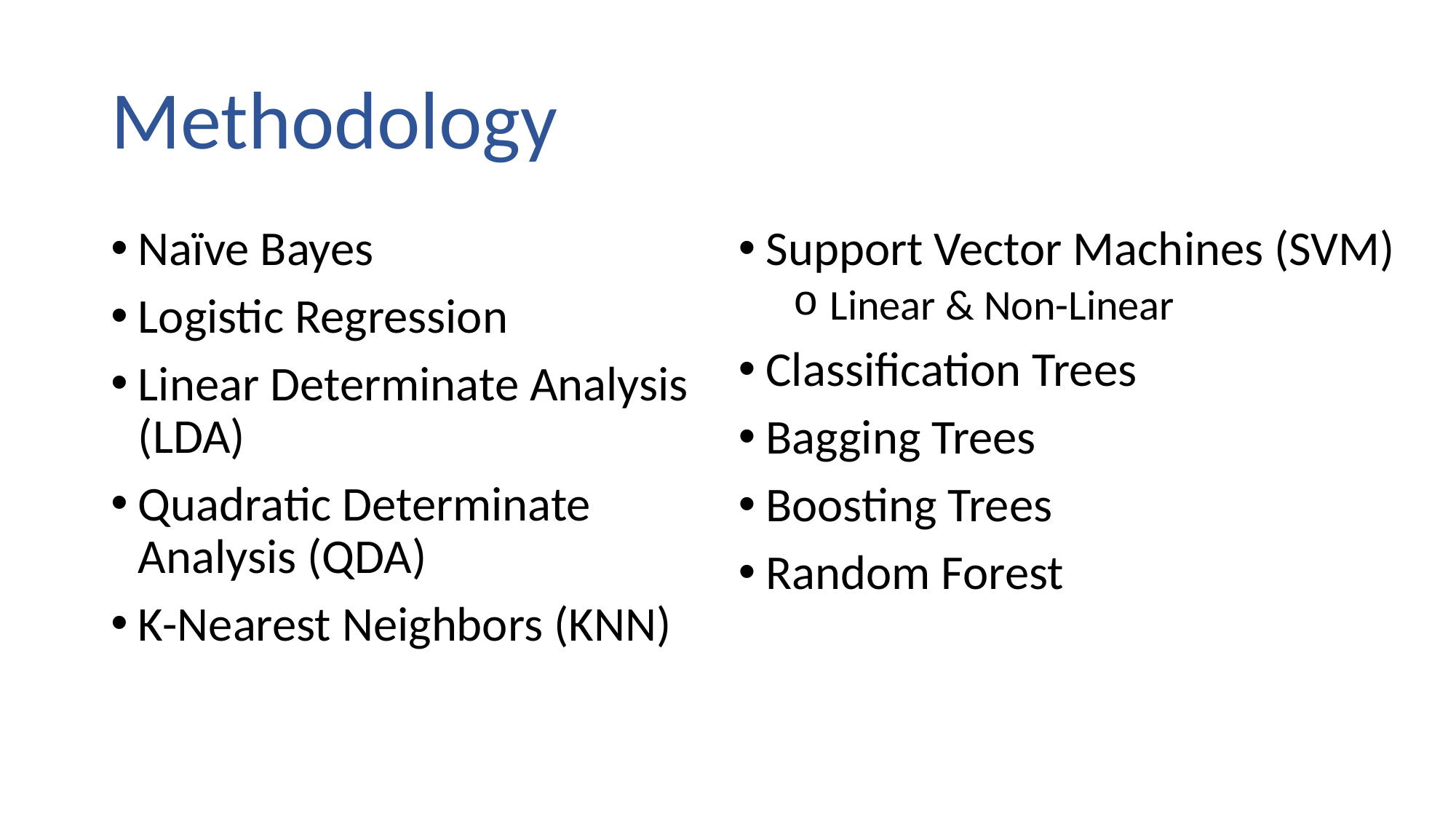

# Methodology
Naïve Bayes
Logistic Regression
Linear Determinate Analysis (LDA)
Quadratic Determinate Analysis (QDA)
K-Nearest Neighbors (KNN)

Support Vector Machines (SVM)
 Linear & Non-Linear
Classification Trees
Bagging Trees
Boosting Trees
Random Forest